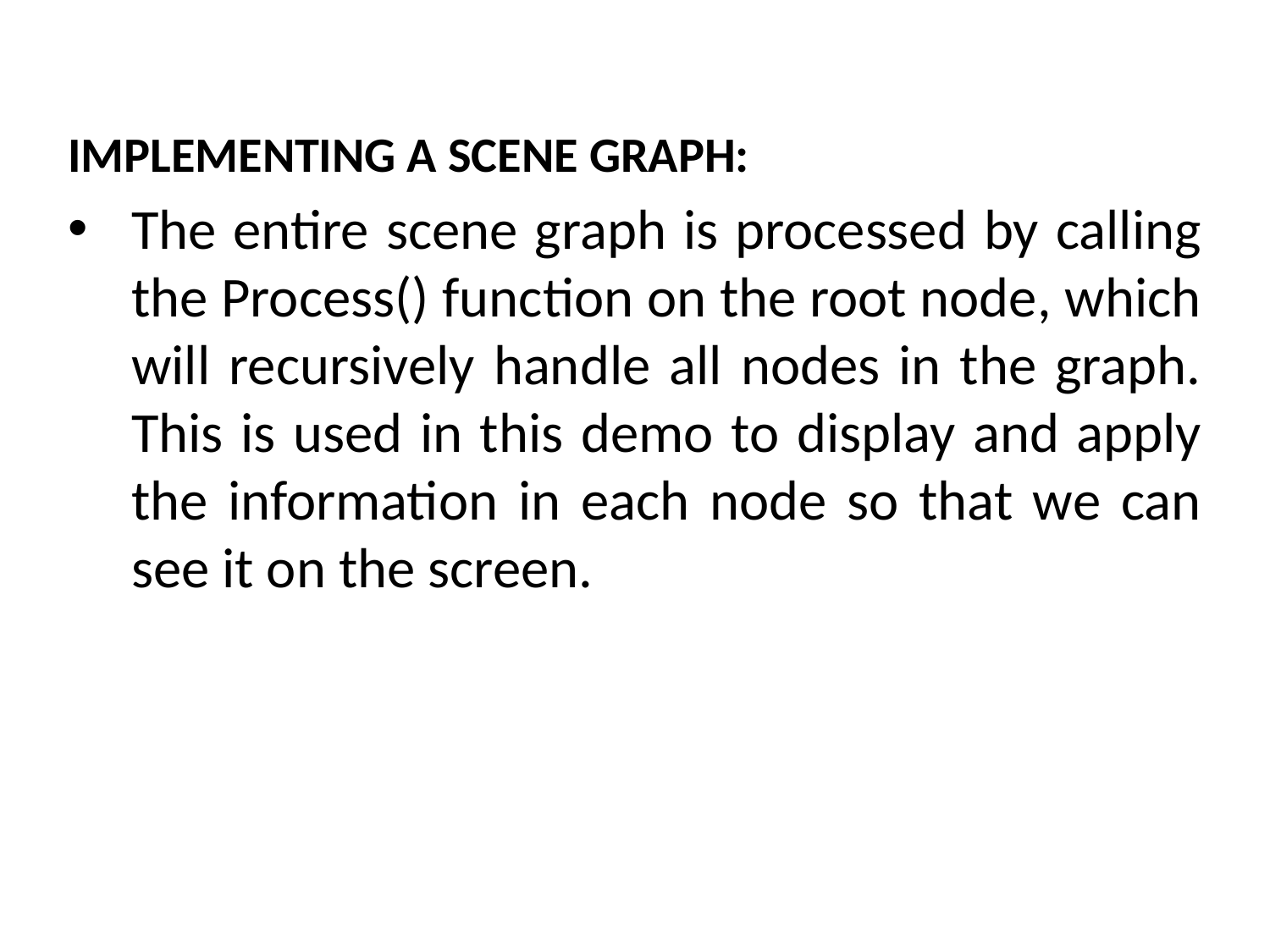

IMPLEMENTING A SCENE GRAPH:
The entire scene graph is processed by calling the Process() function on the root node, which will recursively handle all nodes in the graph. This is used in this demo to display and apply the information in each node so that we can see it on the screen.
# The Mathematical side of games